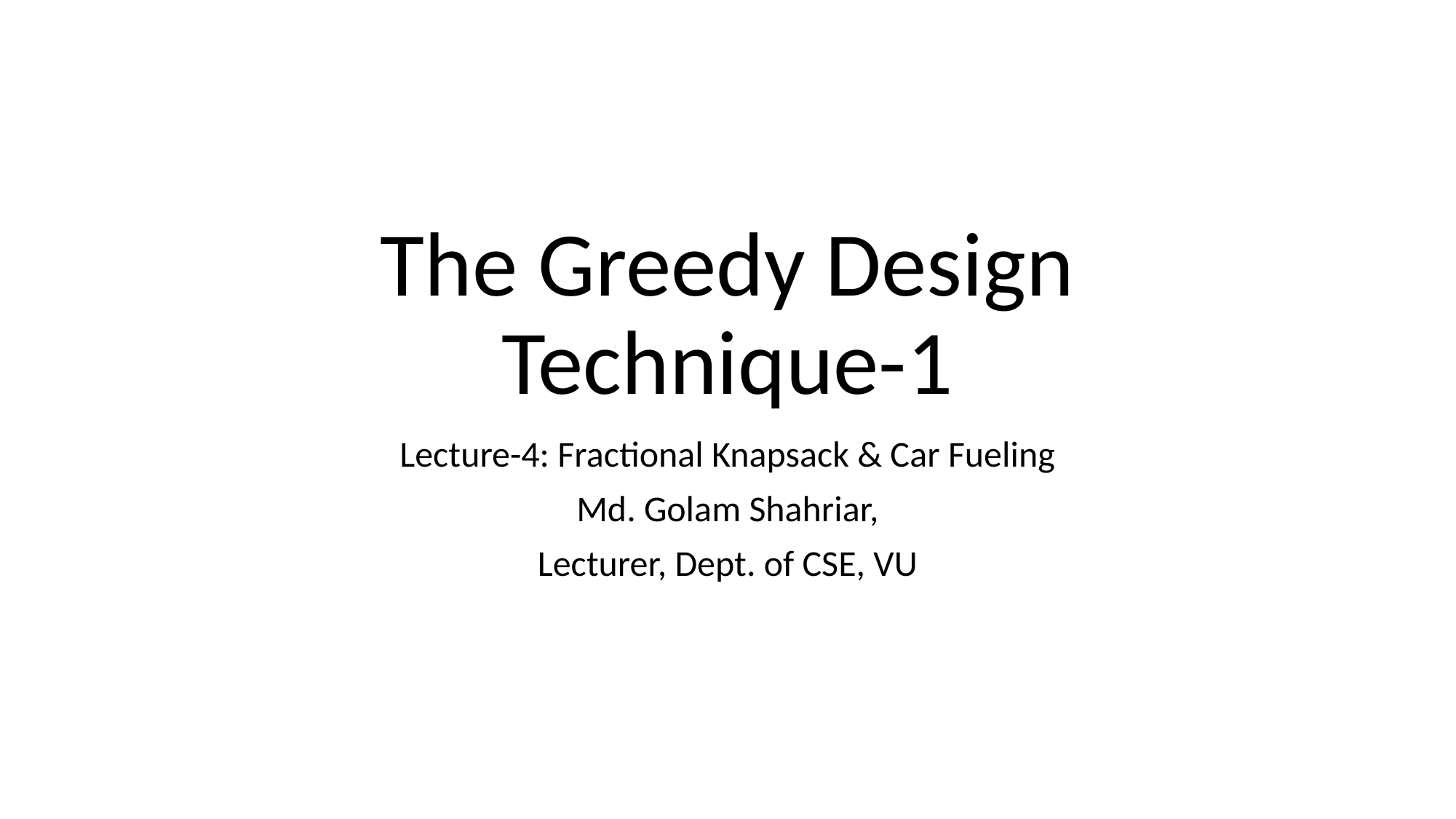

# The Greedy Design Technique-1
Lecture-4: Fractional Knapsack & Car Fueling
Md. Golam Shahriar,
Lecturer, Dept. of CSE, VU